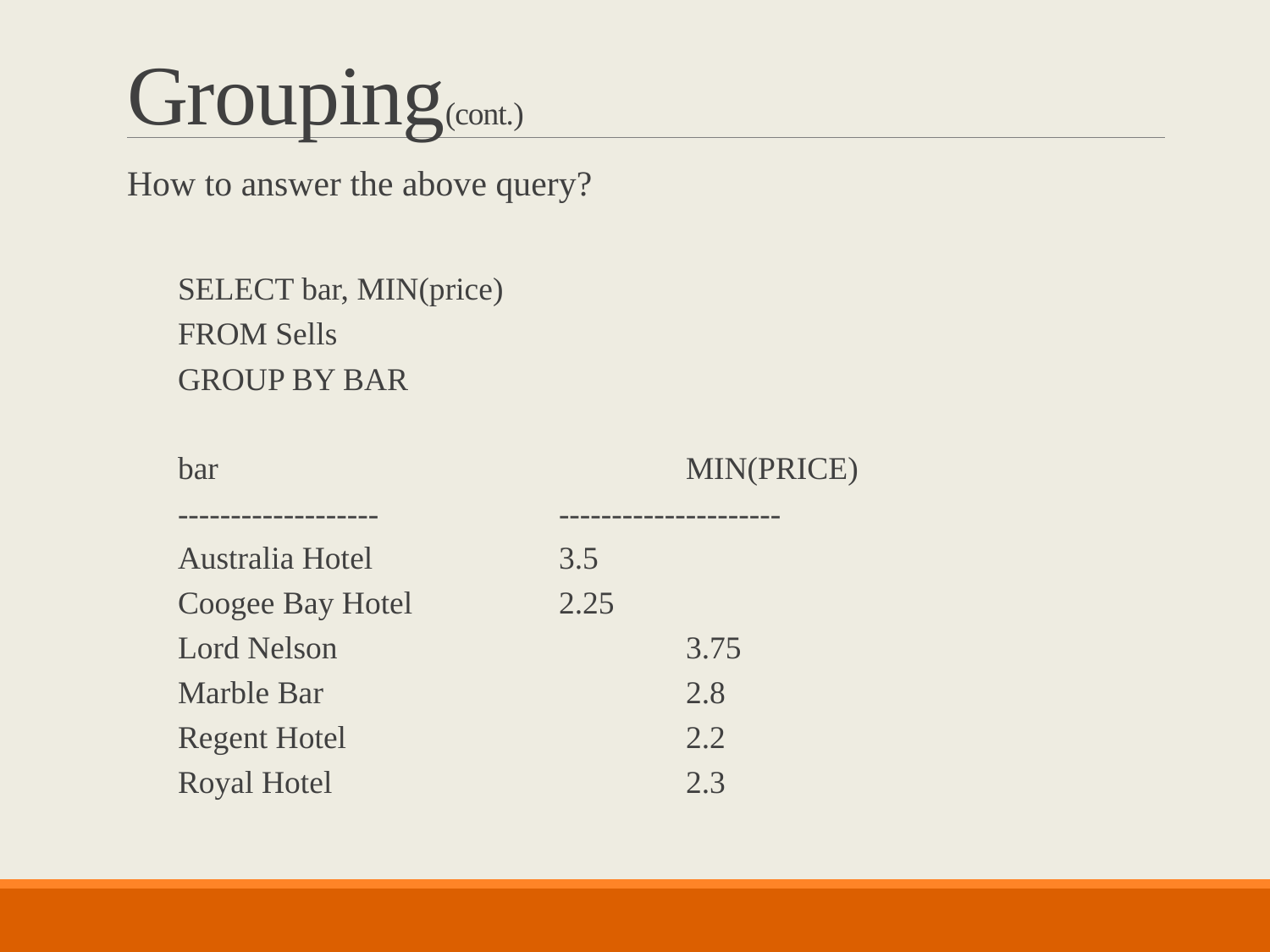

# Grouping(cont.)
How to answer the above query?

SELECT bar, MIN(price)
FROM Sells
GROUP BY BAR

bar 				MIN(PRICE)
-------------------		---------------------
Australia Hotel 		3.5
Coogee Bay Hotel 		2.25
Lord Nelson 			3.75
Marble Bar 			2.8
Regent Hotel 			2.2
Royal Hotel 			2.3
65